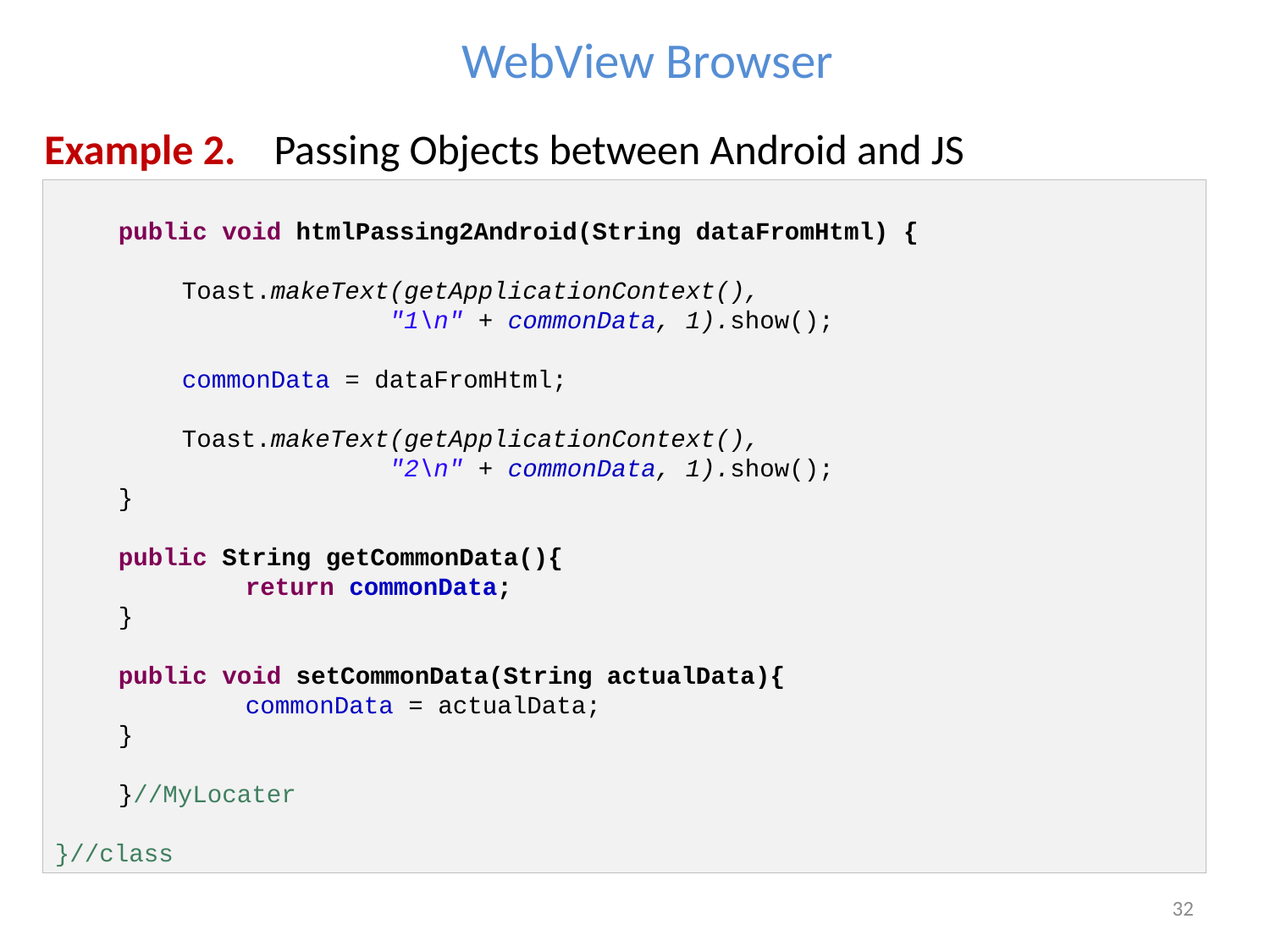

WebView Browser

Example 2.    Passing Objects between Android and JS

public void htmlPassing2Android(String dataFromHtml) {

Toast.makeText(getApplicationContext(),
              "1\n" + commonData, 1).show();

commonData = dataFromHtml;

Toast.makeText(getApplicationContext(),
              "2\n" + commonData, 1).show();
}

public String getCommonData(){
	return commonData;
}

public void setCommonData(String actualData){
	commonData = actualData;
}

}//MyLocater

}//class
32